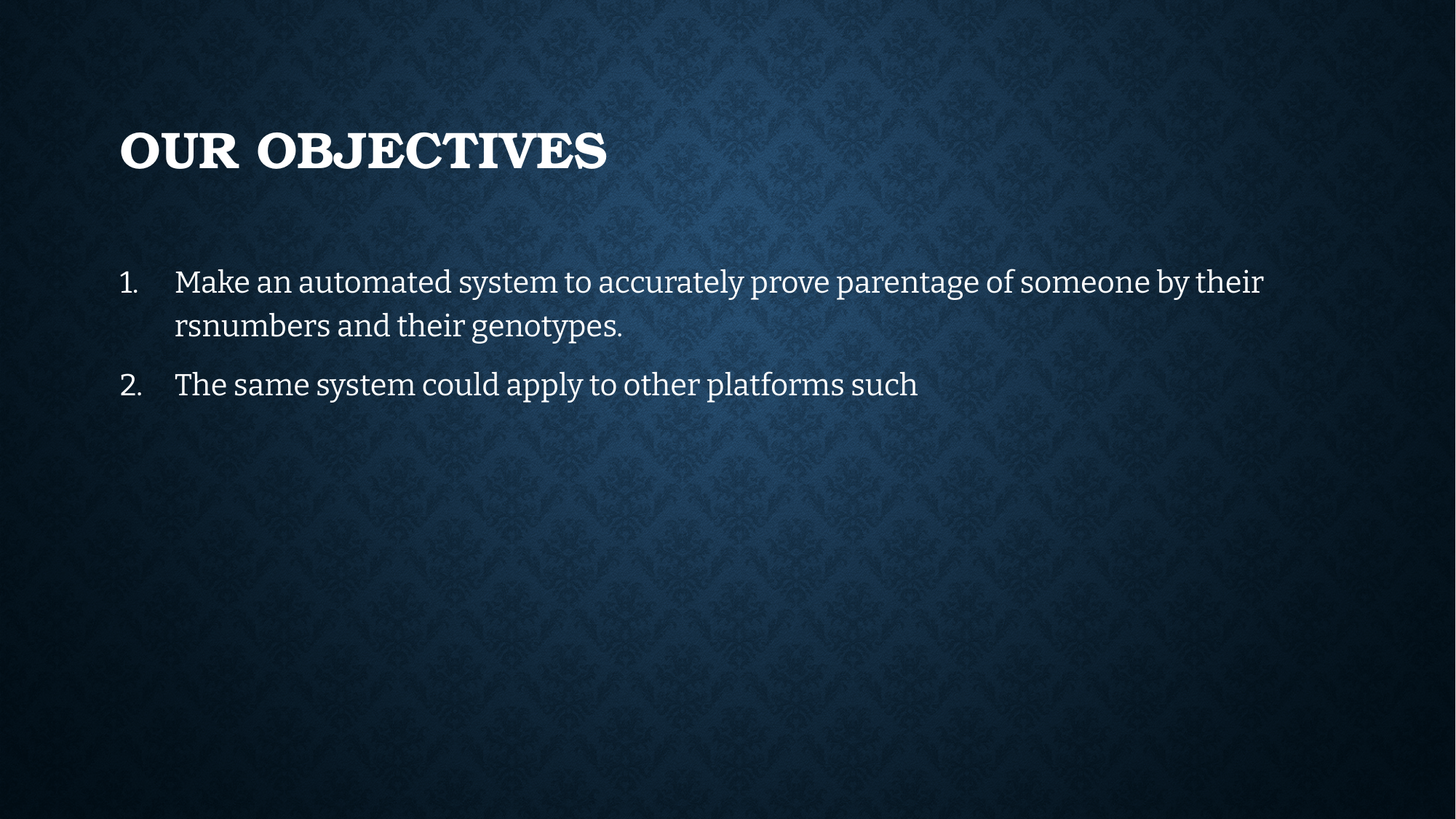

# Our Objectives
Make an automated system to accurately prove parentage of someone by their rsnumbers and their genotypes.
The same system could apply to other platforms such